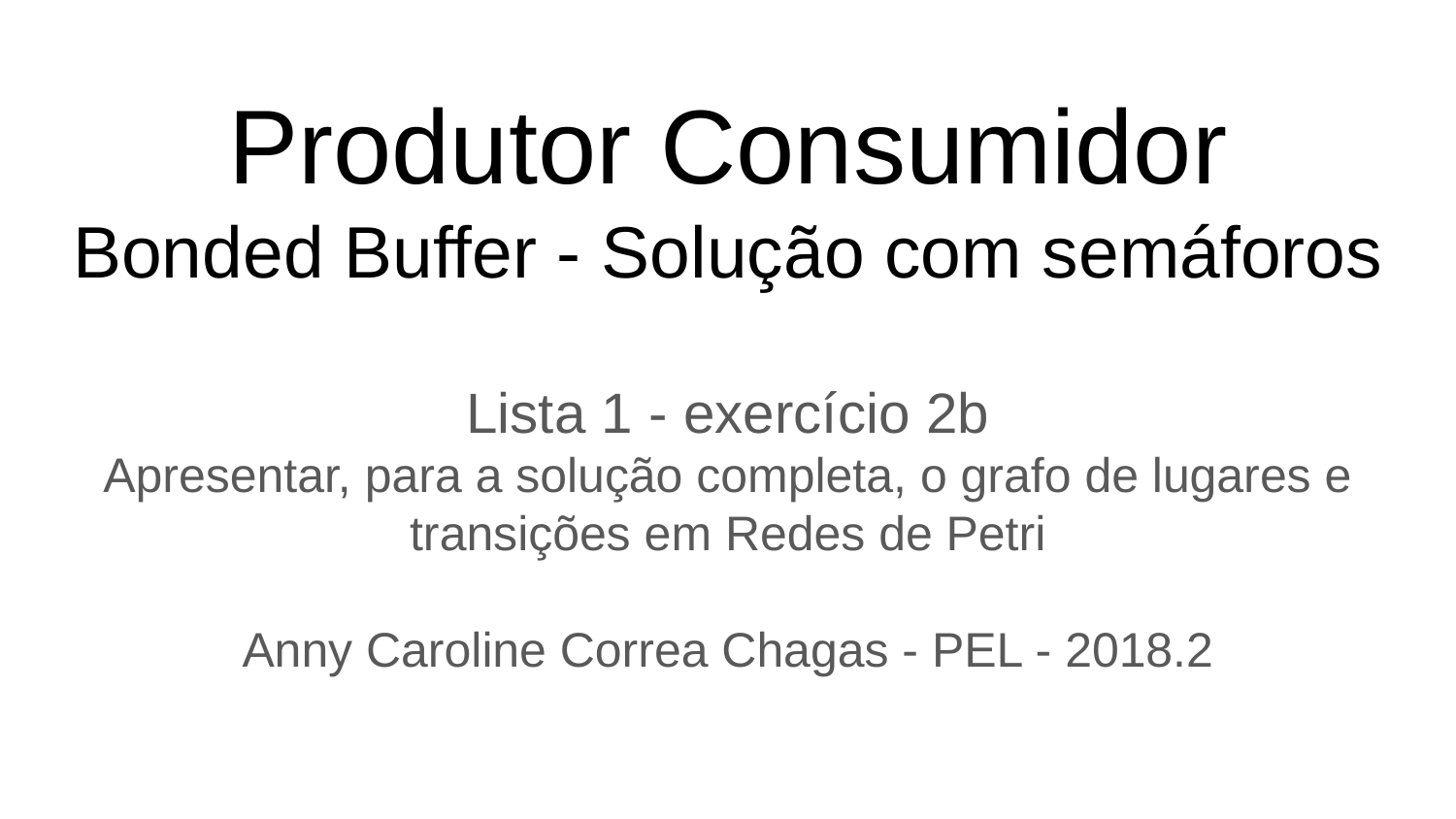

# Produtor Consumidor Bonded Buffer - Solução com semáforos
Lista 1 - exercício 2b
Apresentar, para a solução completa, o grafo de lugares e transições em Redes de Petri
Anny Caroline Correa Chagas - PEL - 2018.2